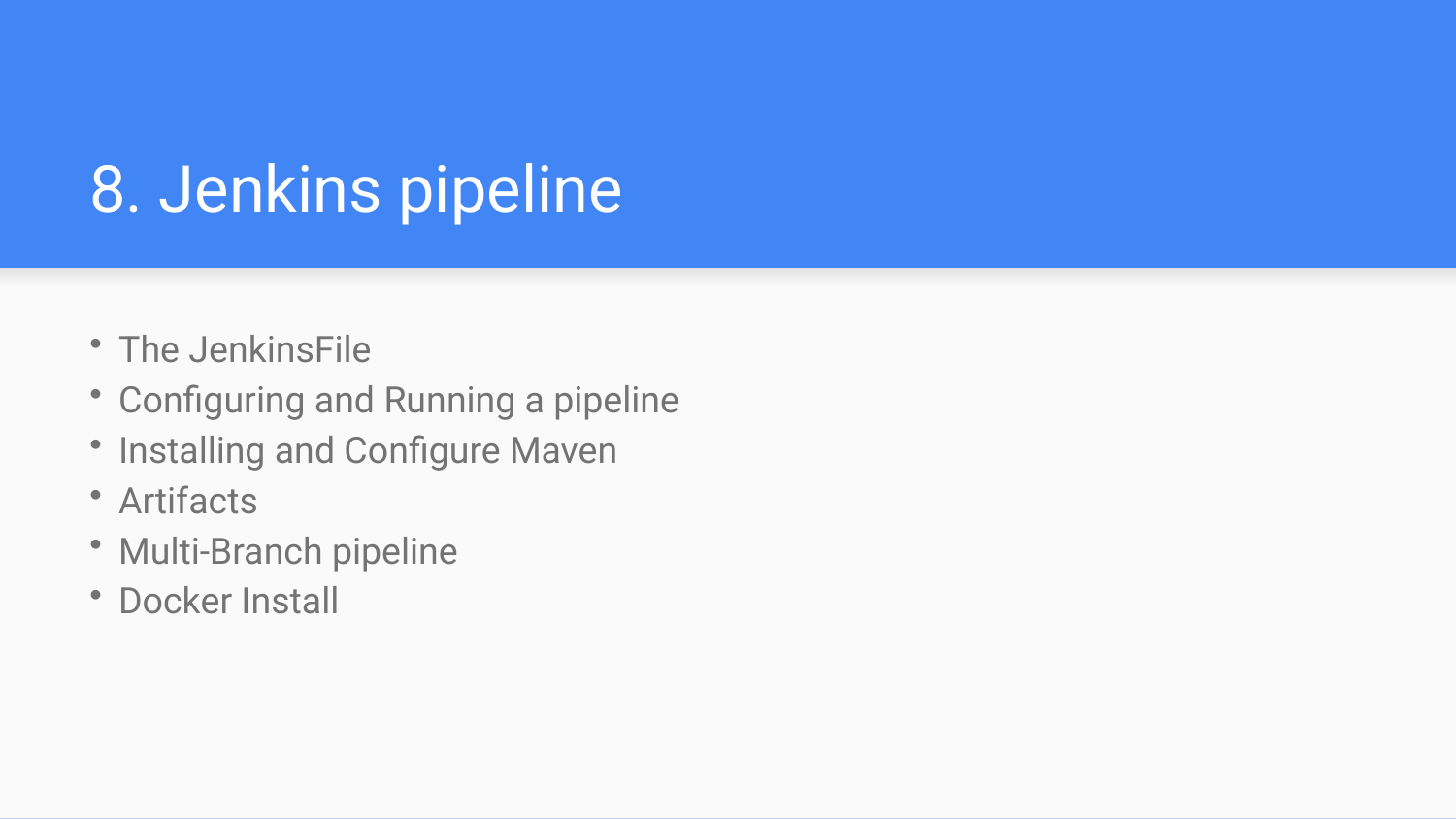

# 8. Jenkins pipeline
The JenkinsFile
Configuring and Running a pipeline
Installing and Configure Maven
Artifacts
Multi-Branch pipeline
Docker Install